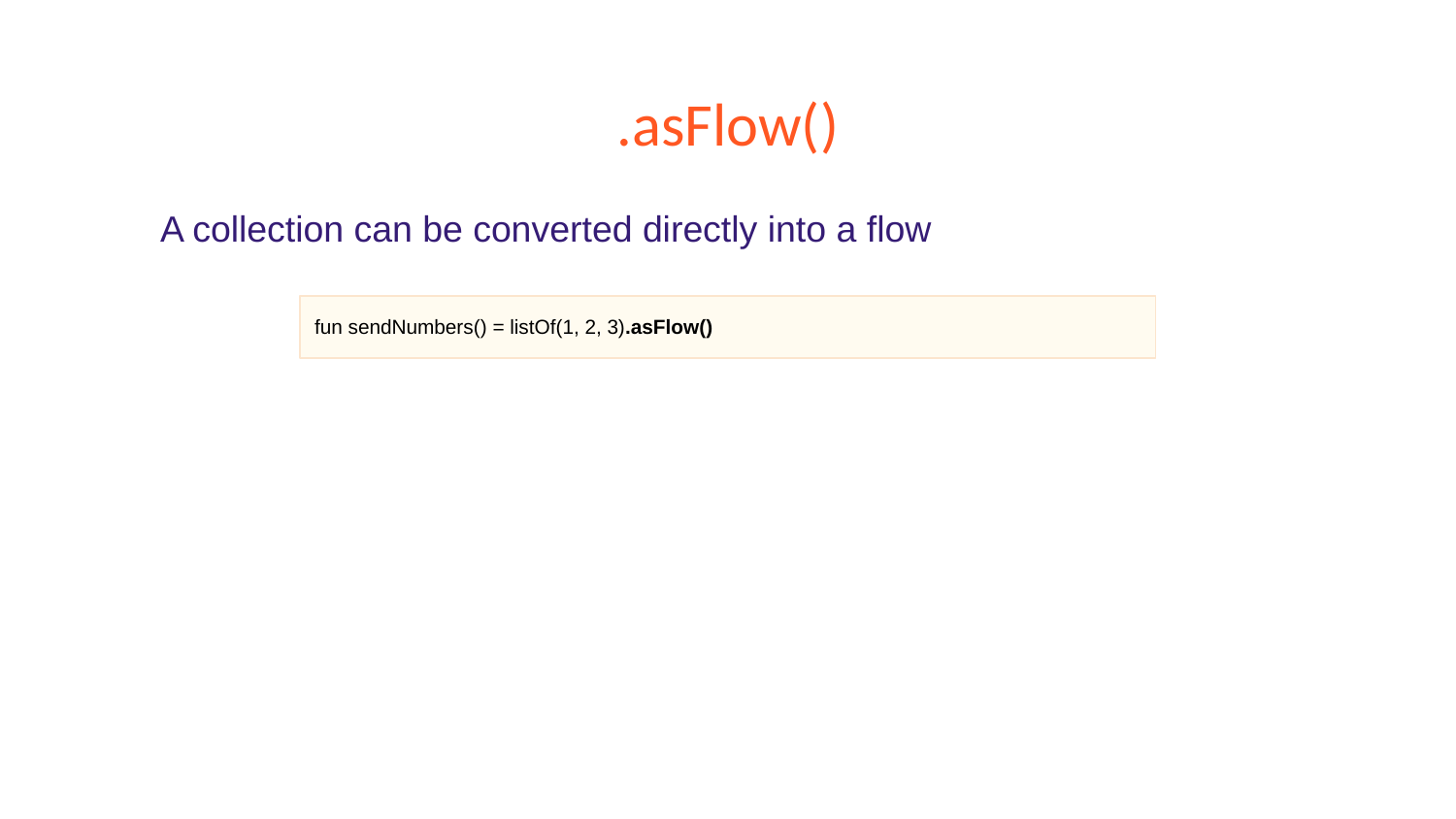

# .asFlow()
A collection can be converted directly into a flow
fun sendNumbers() = listOf(1, 2, 3).asFlow()